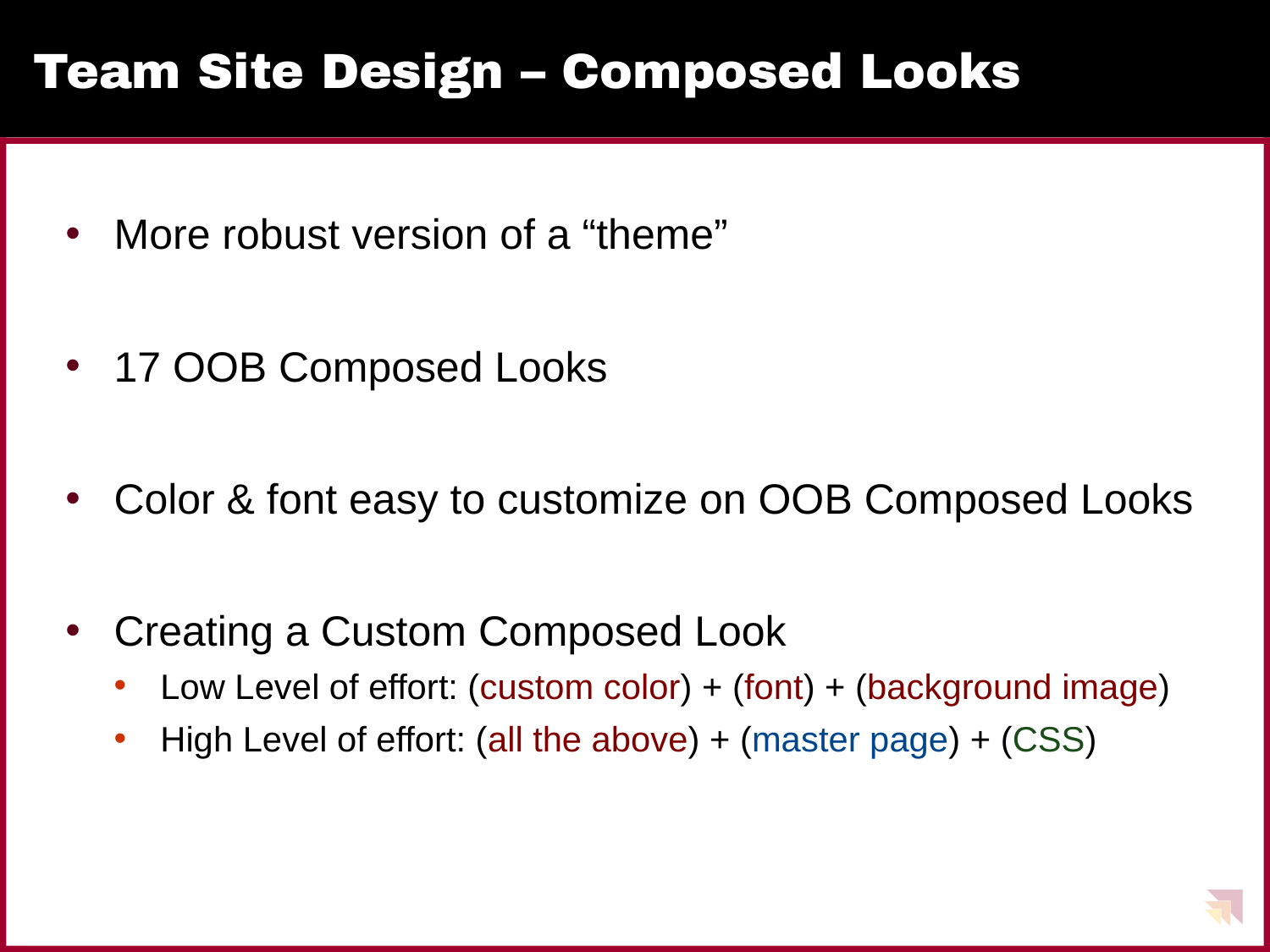

# Team Site Design – Composed Looks
More robust version of a “theme”

17 OOB Composed Looks

Color & font easy to customize on OOB Composed Looks

Creating a Custom Composed Look
Low Level of effort: (custom color) + (font) + (background image)
High Level of effort: (all the above) + (master page) + (CSS)